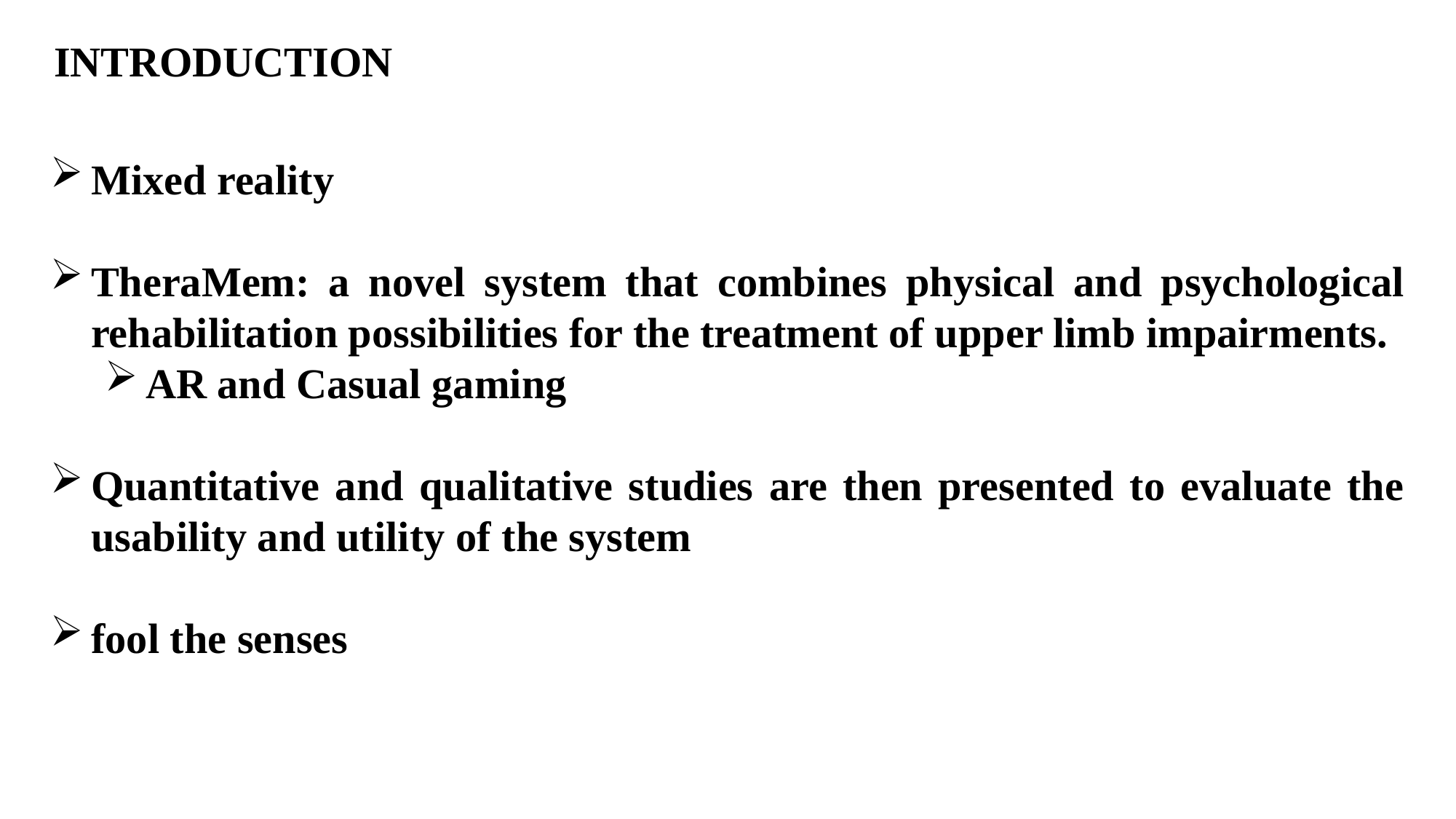

INTRODUCTION
Mixed reality

TheraMem: a novel system that combines physical and psychological rehabilitation possibilities for the treatment of upper limb impairments.
AR and Casual gaming

Quantitative and qualitative studies are then presented to evaluate the usability and utility of the system

fool the senses